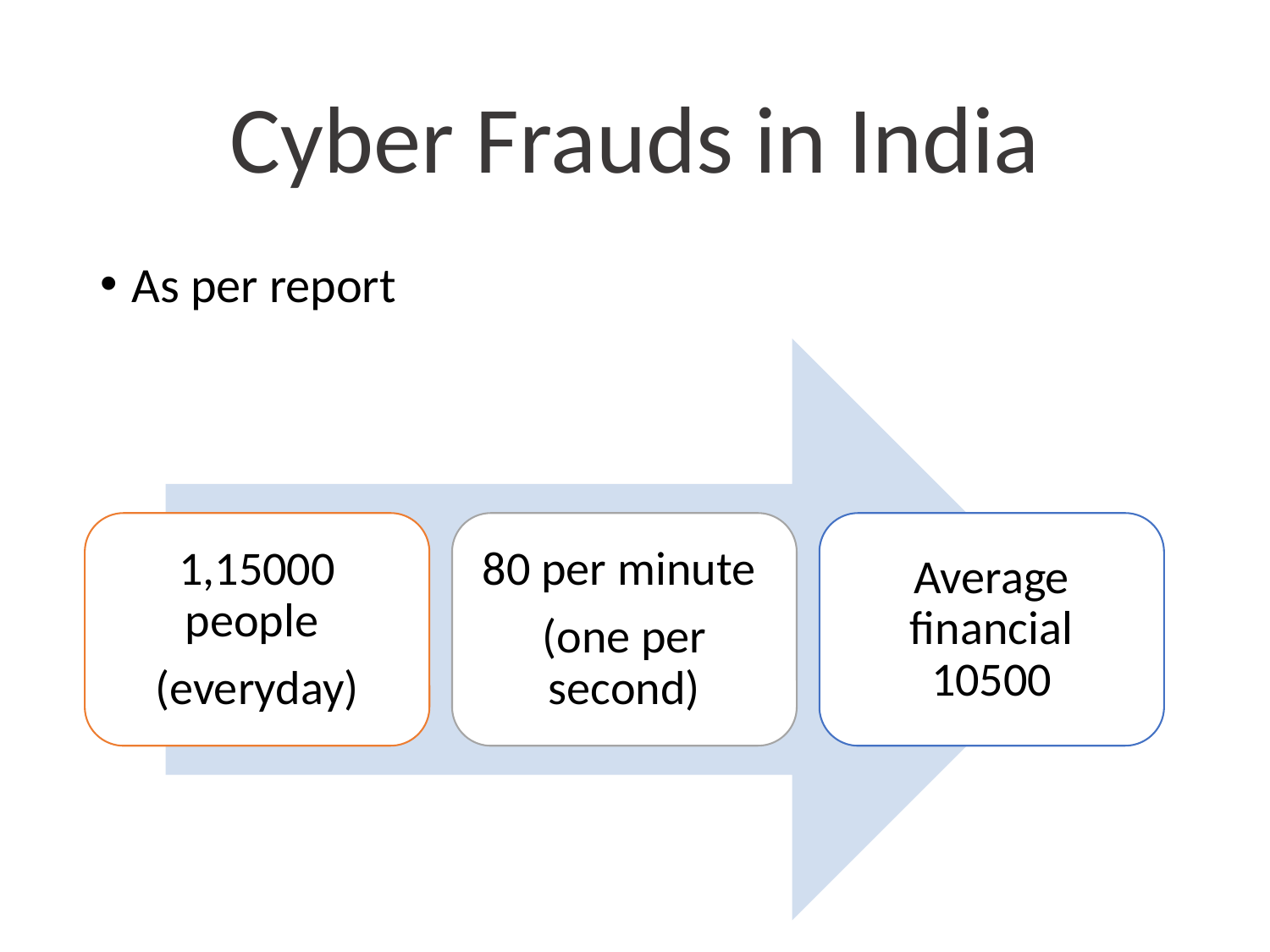

# Cyber Frauds in India
As per report

1,15000 people
(everyday)
80 per minute
(one per second)
Average financial 10500